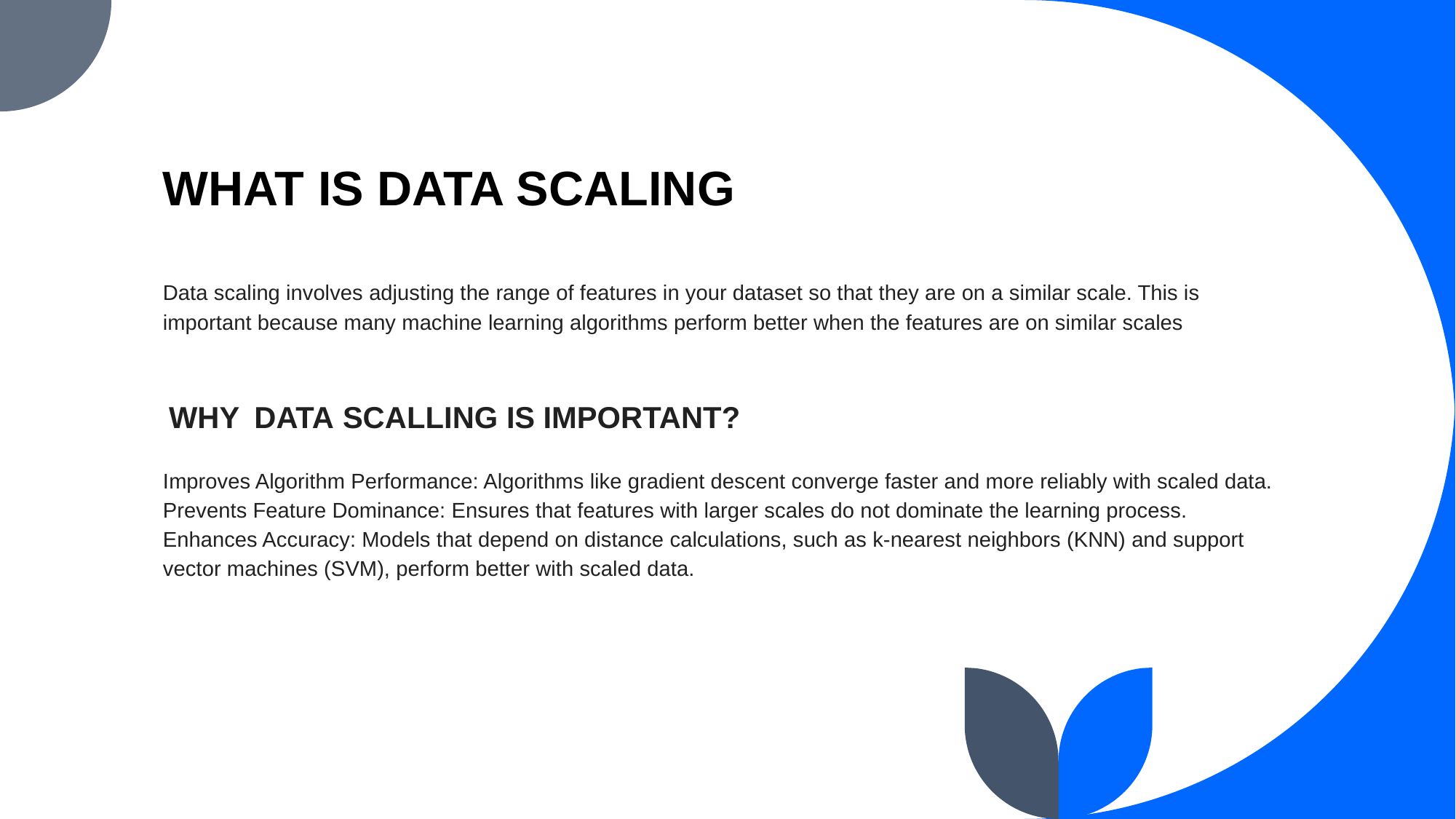

# WHAT IS DATA SCALING

Data scaling involves adjusting the range of features in your dataset so that they are on a similar scale. This is important because many machine learning algorithms perform better when the features are on similar scales

 WHY  DATA SCALLING IS IMPORTANT?

Improves Algorithm Performance: Algorithms like gradient descent converge faster and more reliably with scaled data.
Prevents Feature Dominance: Ensures that features with larger scales do not dominate the learning process.
Enhances Accuracy: Models that depend on distance calculations, such as k-nearest neighbors (KNN) and support vector machines (SVM), perform better with scaled data.